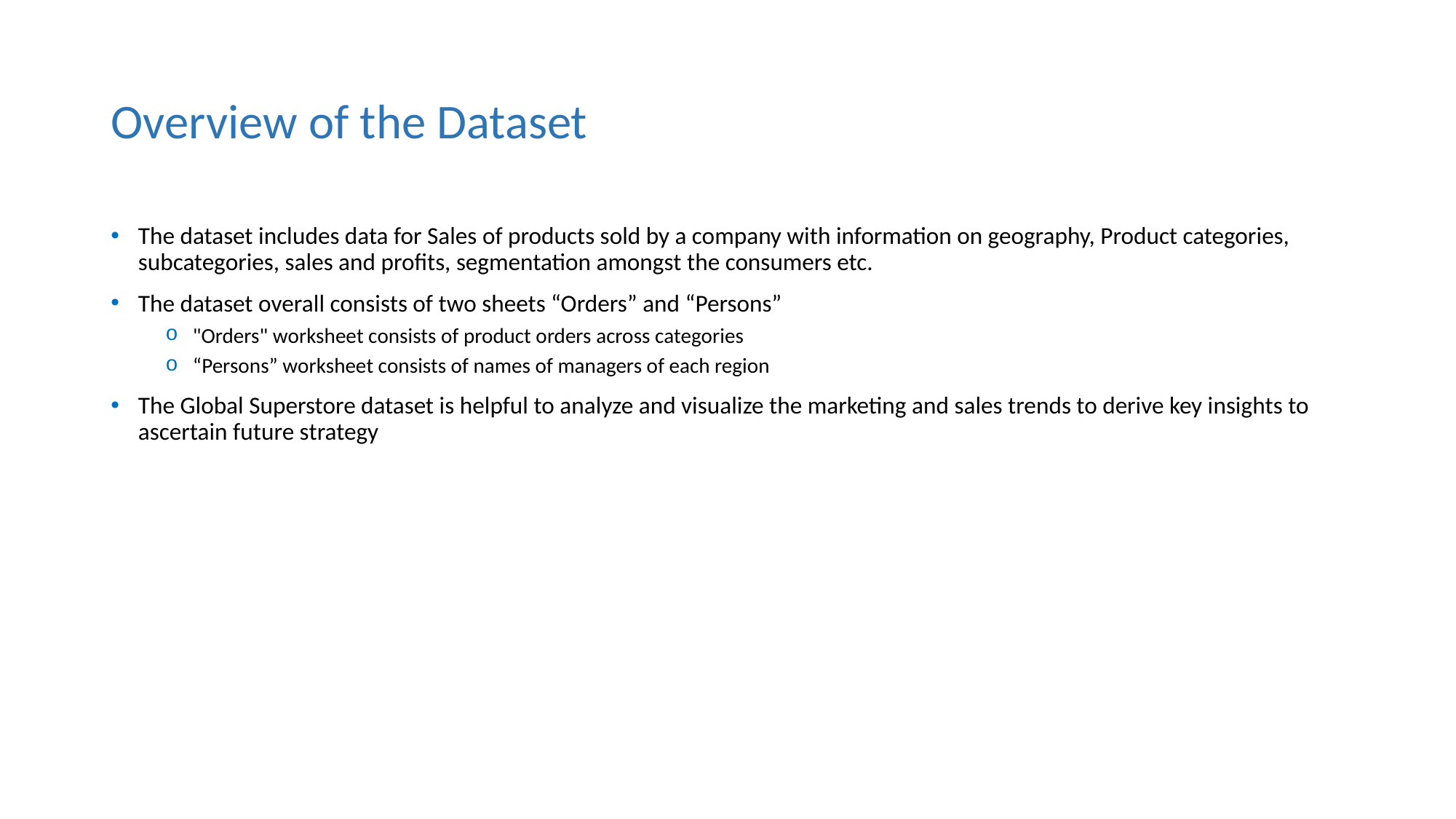

# Overview of the Dataset
The dataset includes data for Sales of products sold by a company with information on geography, Product categories, subcategories, sales and profits, segmentation amongst the consumers etc.
The dataset overall consists of two sheets “Orders” and “Persons”
"Orders" worksheet consists of product orders across categories
“Persons” worksheet consists of names of managers of each region
The Global Superstore dataset is helpful to analyze and visualize the marketing and sales trends to derive key insights to ascertain future strategy